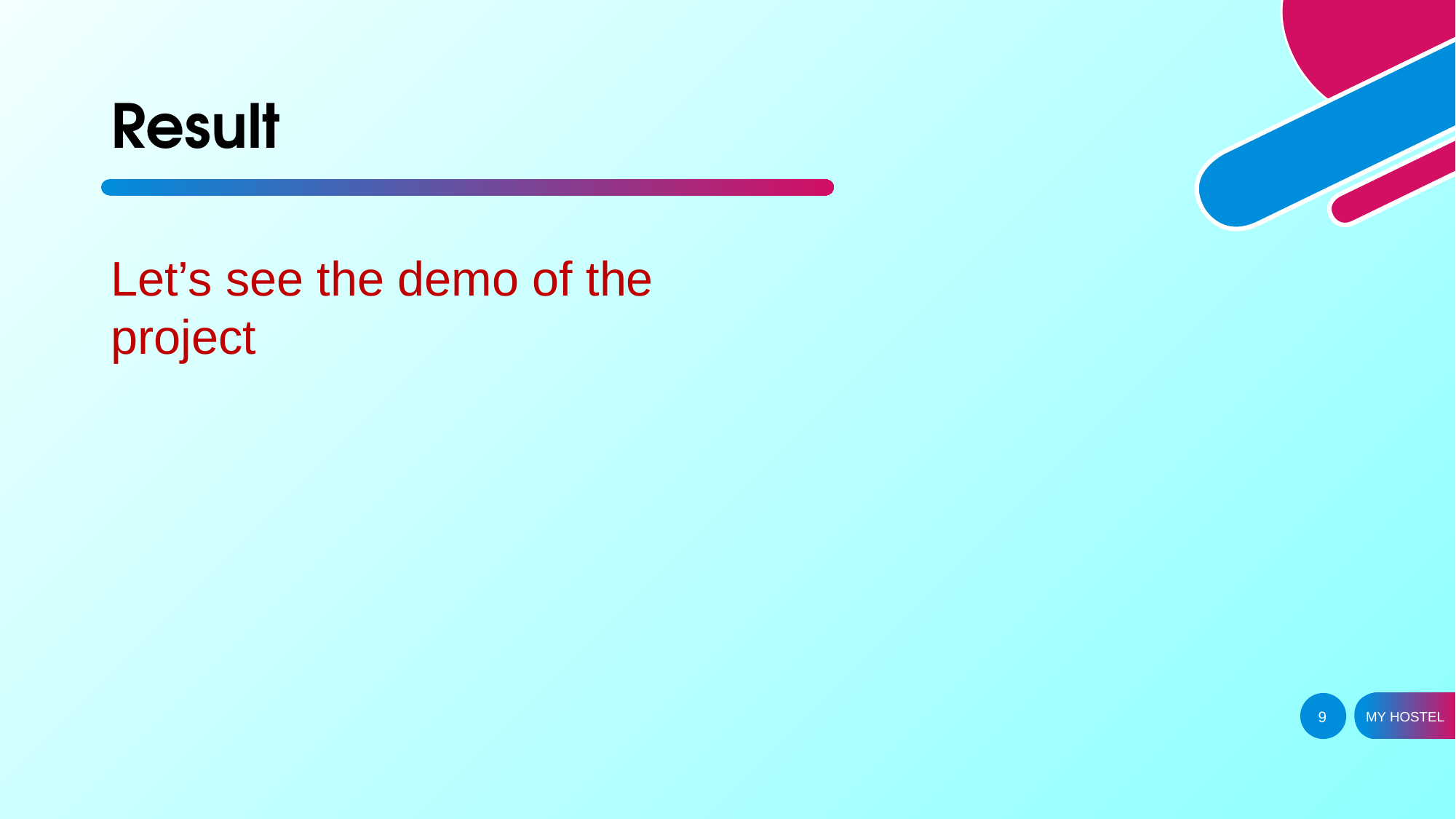

# Result
Let’s see the demo of the project
MY HOSTEL
9